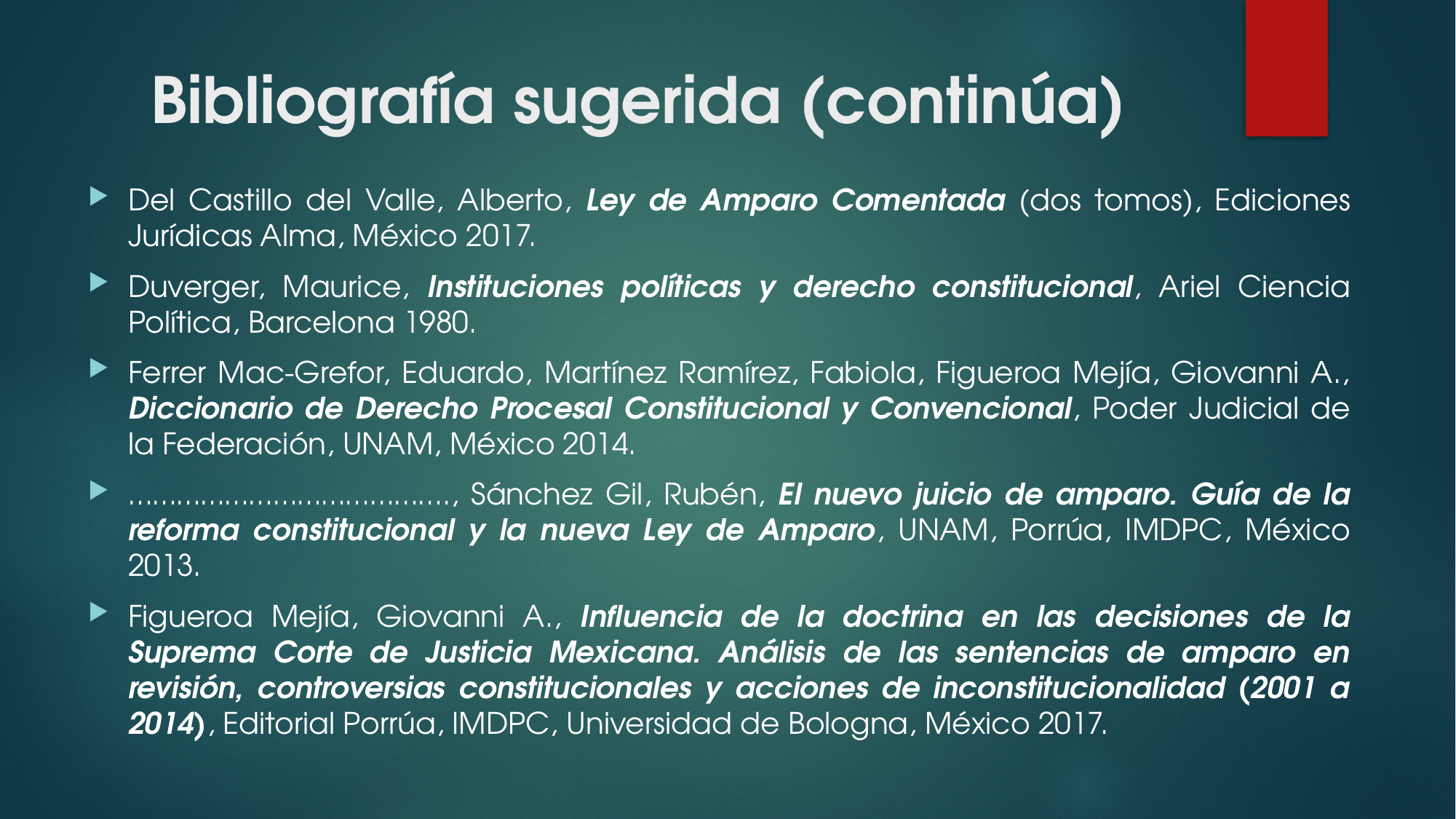

# Bibliografía sugerida (continúa)
Del Castillo del Valle, Alberto, Ley de Amparo Comentada (dos tomos), Ediciones Jurídicas Alma, México 2017.
Duverger, Maurice, Instituciones políticas y derecho constitucional, Ariel Ciencia Política, Barcelona 1980.
Ferrer Mac-Grefor, Eduardo, Martínez Ramírez, Fabiola, Figueroa Mejía, Giovanni A., Diccionario de Derecho Procesal Constitucional y Convencional, Poder Judicial de la Federación, UNAM, México 2014.
…………………………………., Sánchez Gil, Rubén, El nuevo juicio de amparo. Guía de la reforma constitucional y la nueva Ley de Amparo, UNAM, Porrúa, IMDPC, México 2013.
Figueroa Mejía, Giovanni A., Influencia de la doctrina en las decisiones de la Suprema Corte de Justicia Mexicana. Análisis de las sentencias de amparo en revisión, controversias constitucionales y acciones de inconstitucionalidad (2001 a 2014), Editorial Porrúa, IMDPC, Universidad de Bologna, México 2017.